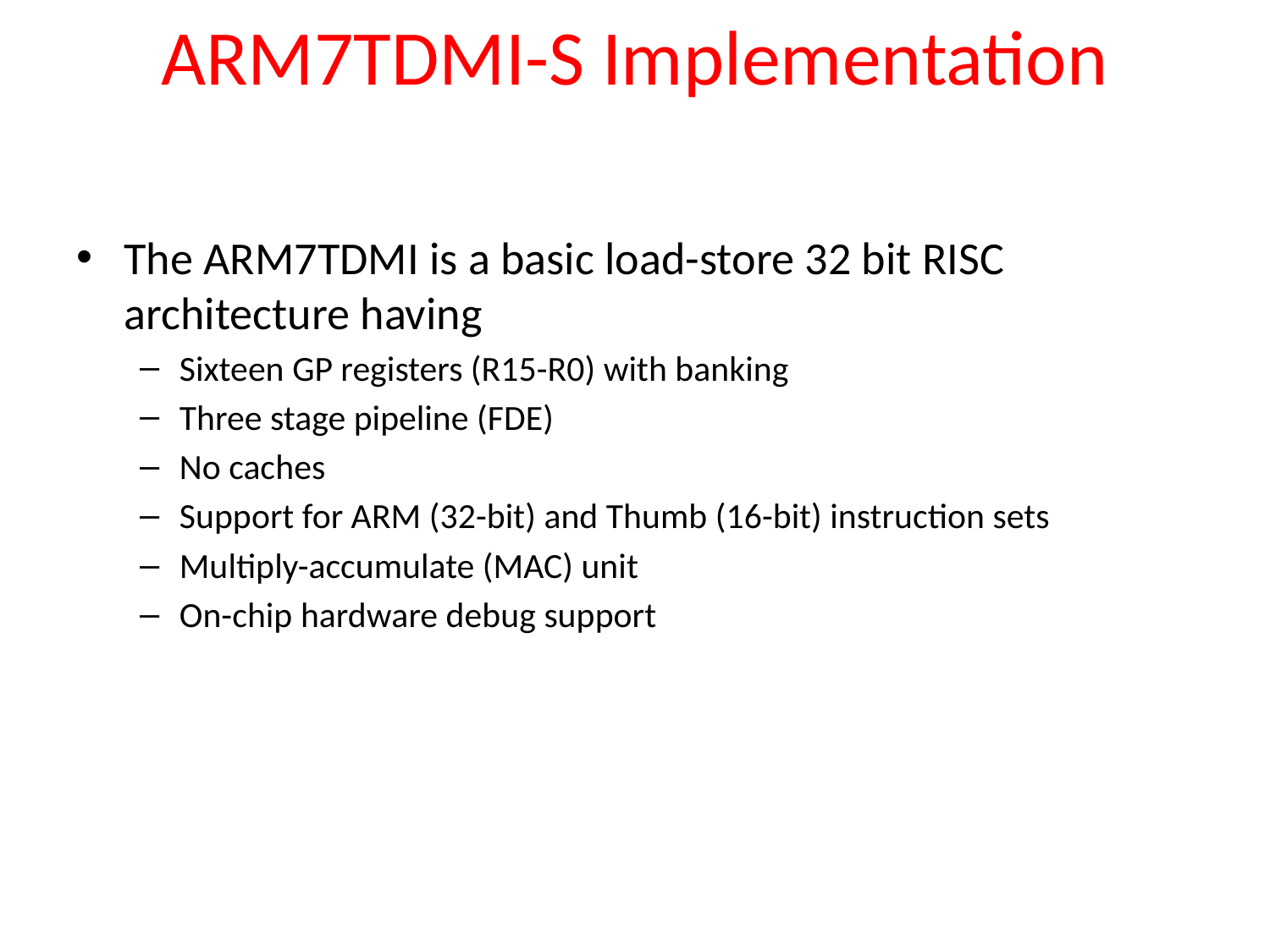

# ARM7TDMI-S Implementation
The ARM7TDMI is a basic load-store 32 bit RISC architecture having
Sixteen GP registers (R15-R0) with banking
Three stage pipeline (FDE)
No caches
Support for ARM (32-bit) and Thumb (16-bit) instruction sets
Multiply-accumulate (MAC) unit
On-chip hardware debug support